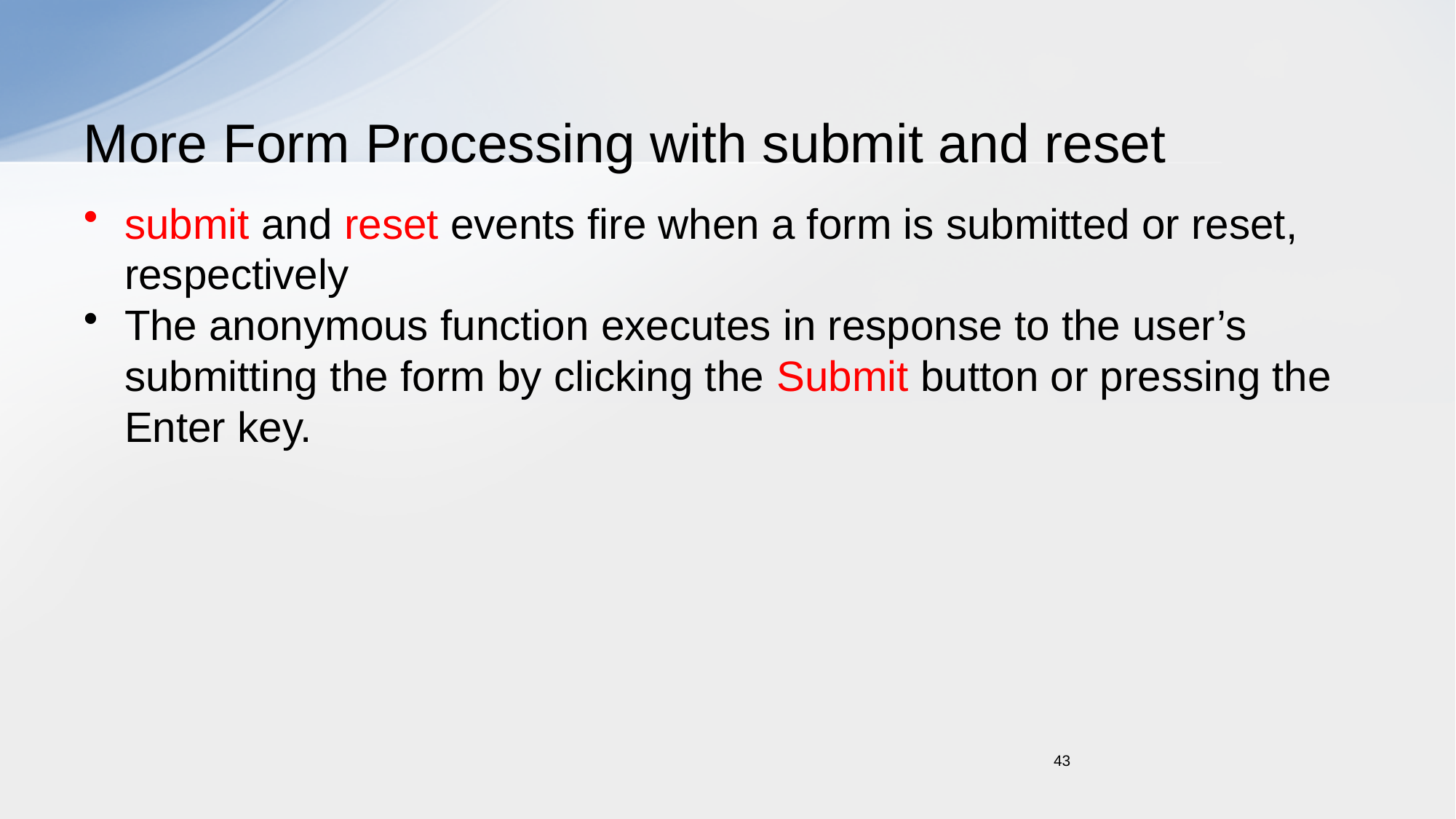

# More Form Processing with submit and reset
submit and reset events fire when a form is submitted or reset, respectively
The anonymous function executes in response to the user’s submitting the form by clicking the Submit button or pressing the Enter key.

43